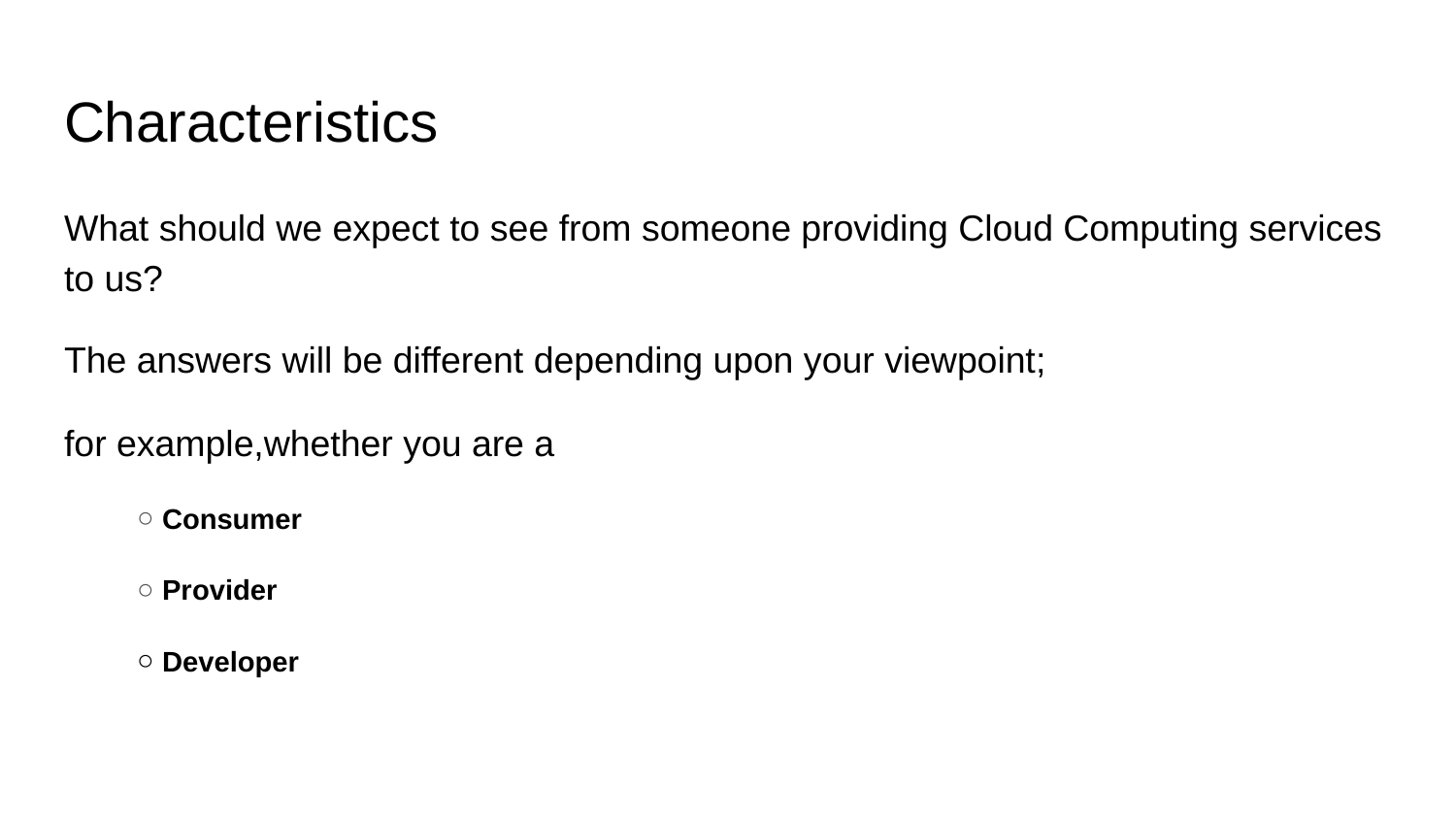

# Characteristics
What should we expect to see from someone providing Cloud Computing services to us?
The answers will be different depending upon your viewpoint;
for example,whether you are a
 Consumer
 Provider
 Developer